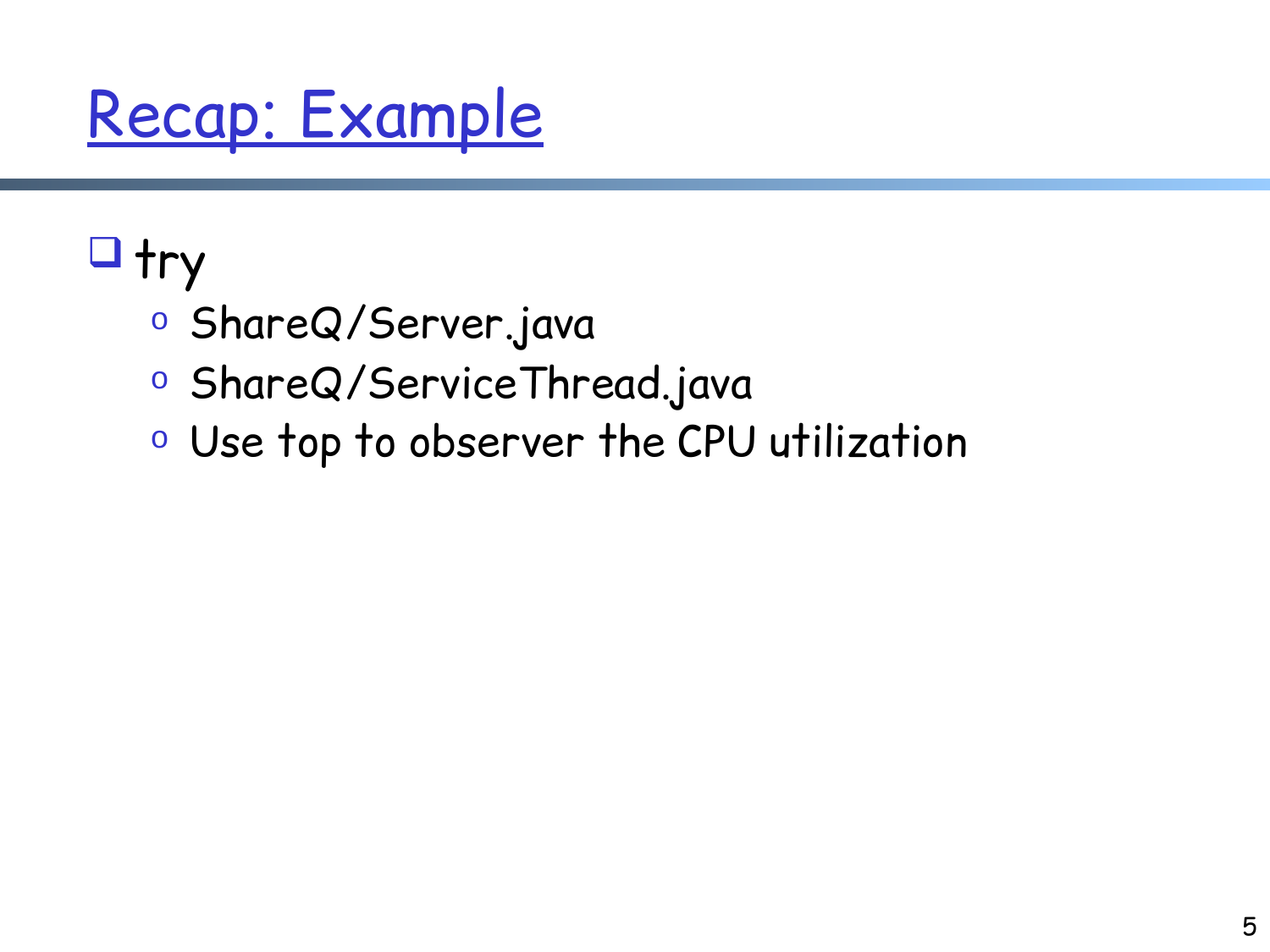

# Recap: Example
try
ShareQ/Server.java
ShareQ/ServiceThread.java
Use top to observer the CPU utilization
5